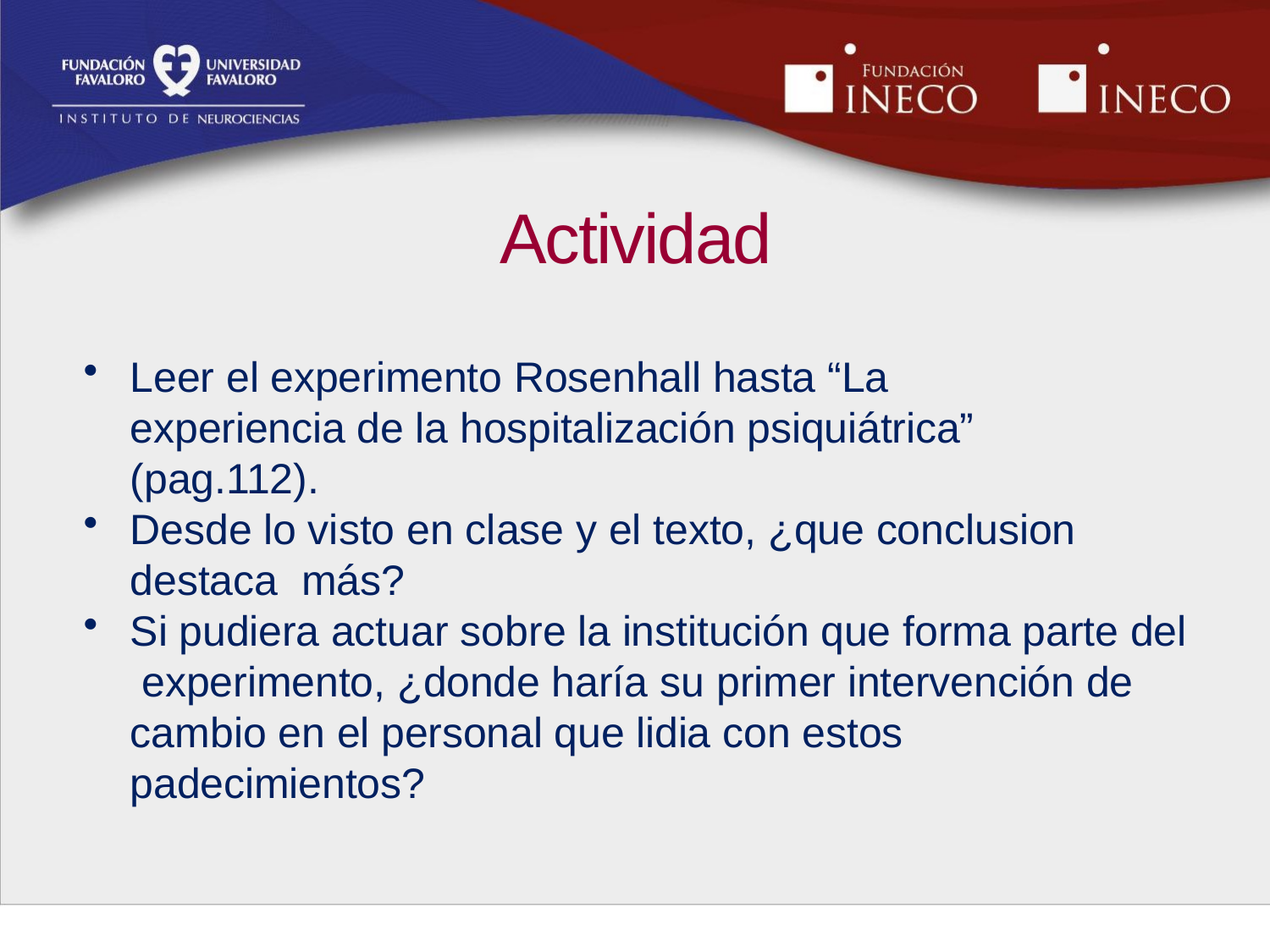

# Actividad
Leer el experimento Rosenhall hasta “La experiencia de la hospitalización psiquiátrica” (pag.112).
Desde lo visto en clase y el texto, ¿que conclusion destaca  más?
Si pudiera actuar sobre la institución que forma parte del  experimento, ¿donde haría su primer intervención de  cambio en el personal que lidia con estos  padecimientos?